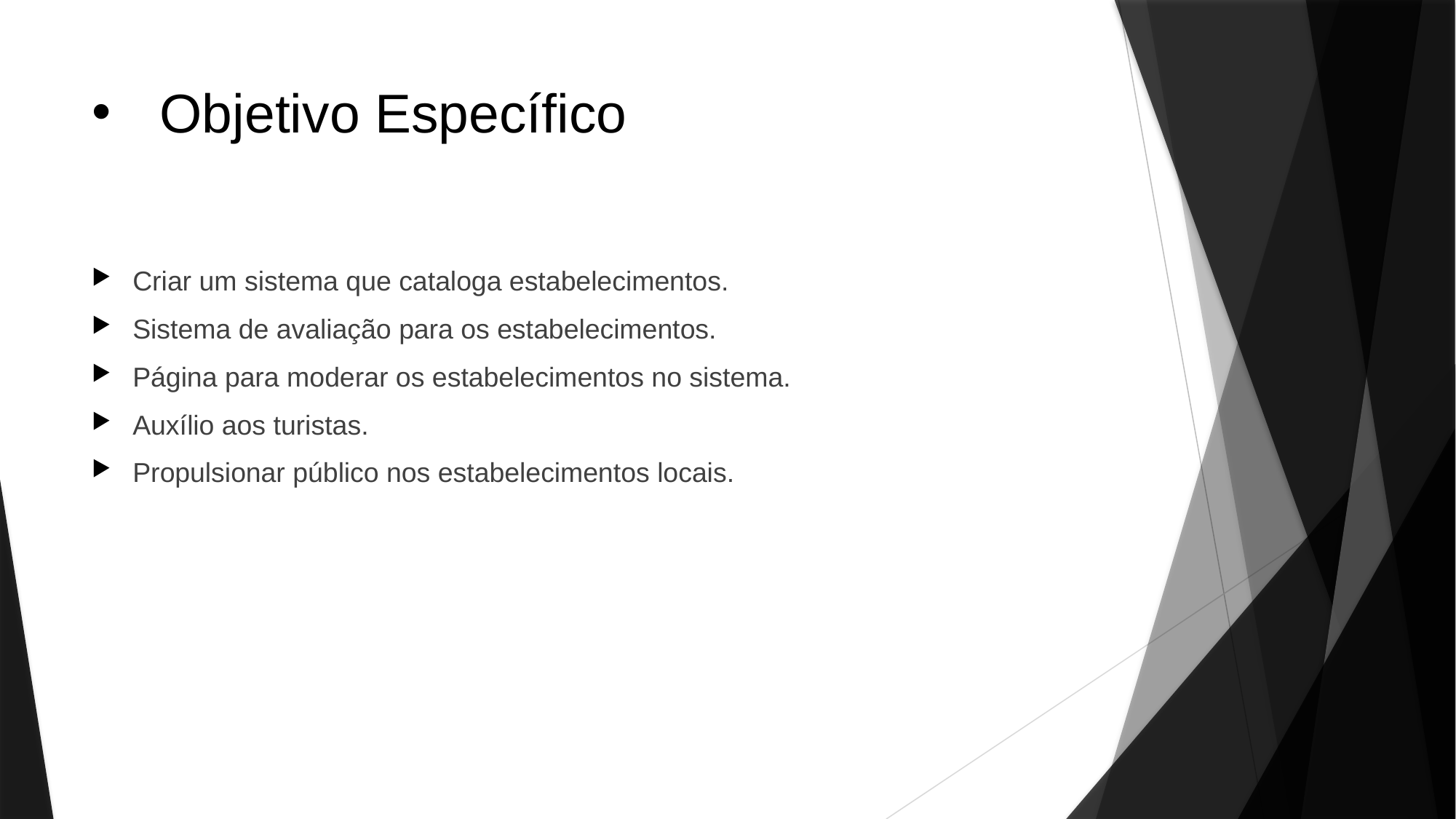

# Objetivo Específico
Criar um sistema que cataloga estabelecimentos.
Sistema de avaliação para os estabelecimentos.
Página para moderar os estabelecimentos no sistema.
Auxílio aos turistas.
Propulsionar público nos estabelecimentos locais.